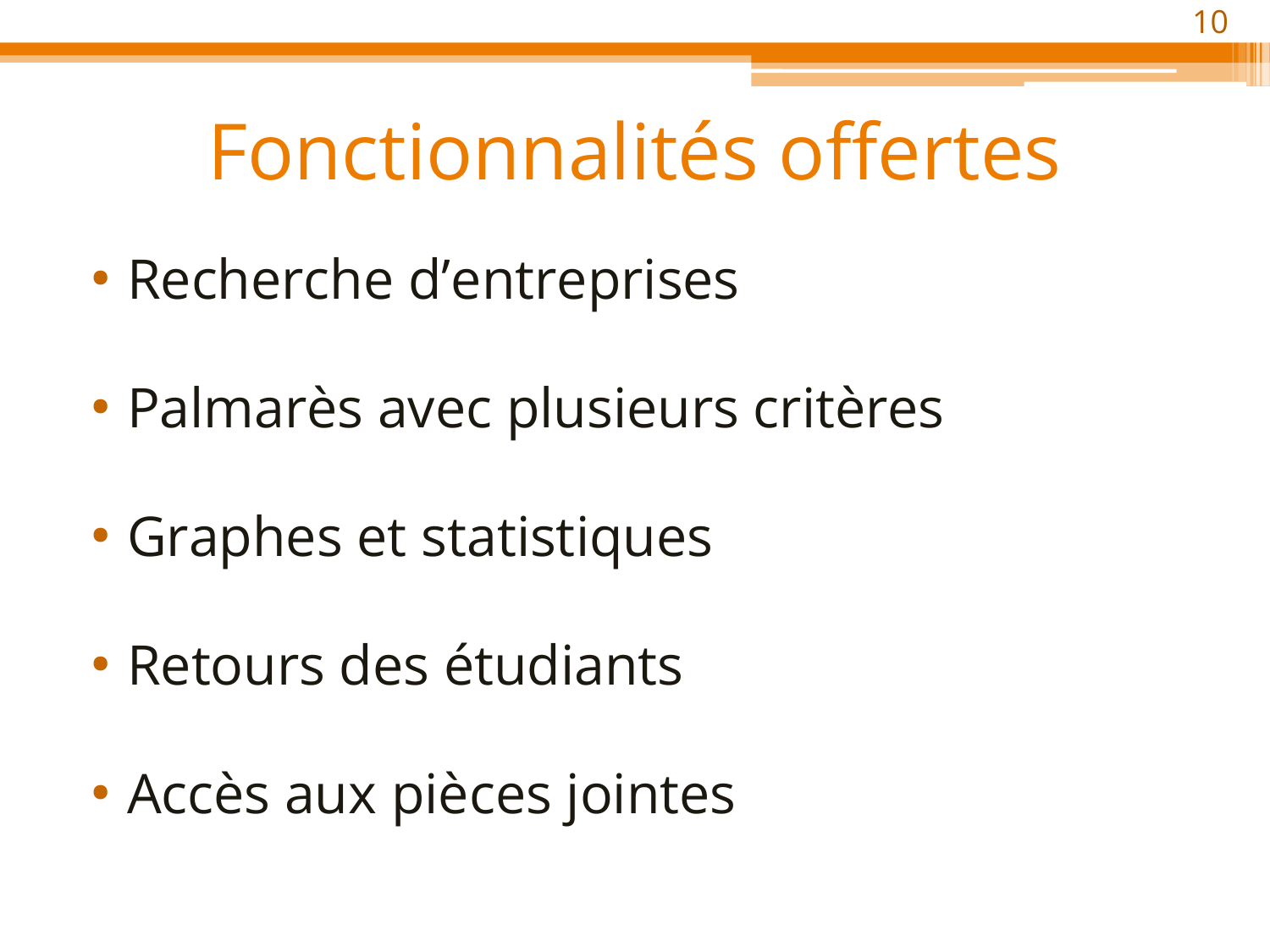

10
# Fonctionnalités offertes
Recherche d’entreprises

Palmarès avec plusieurs critères

Graphes et statistiques

Retours des étudiants

Accès aux pièces jointes